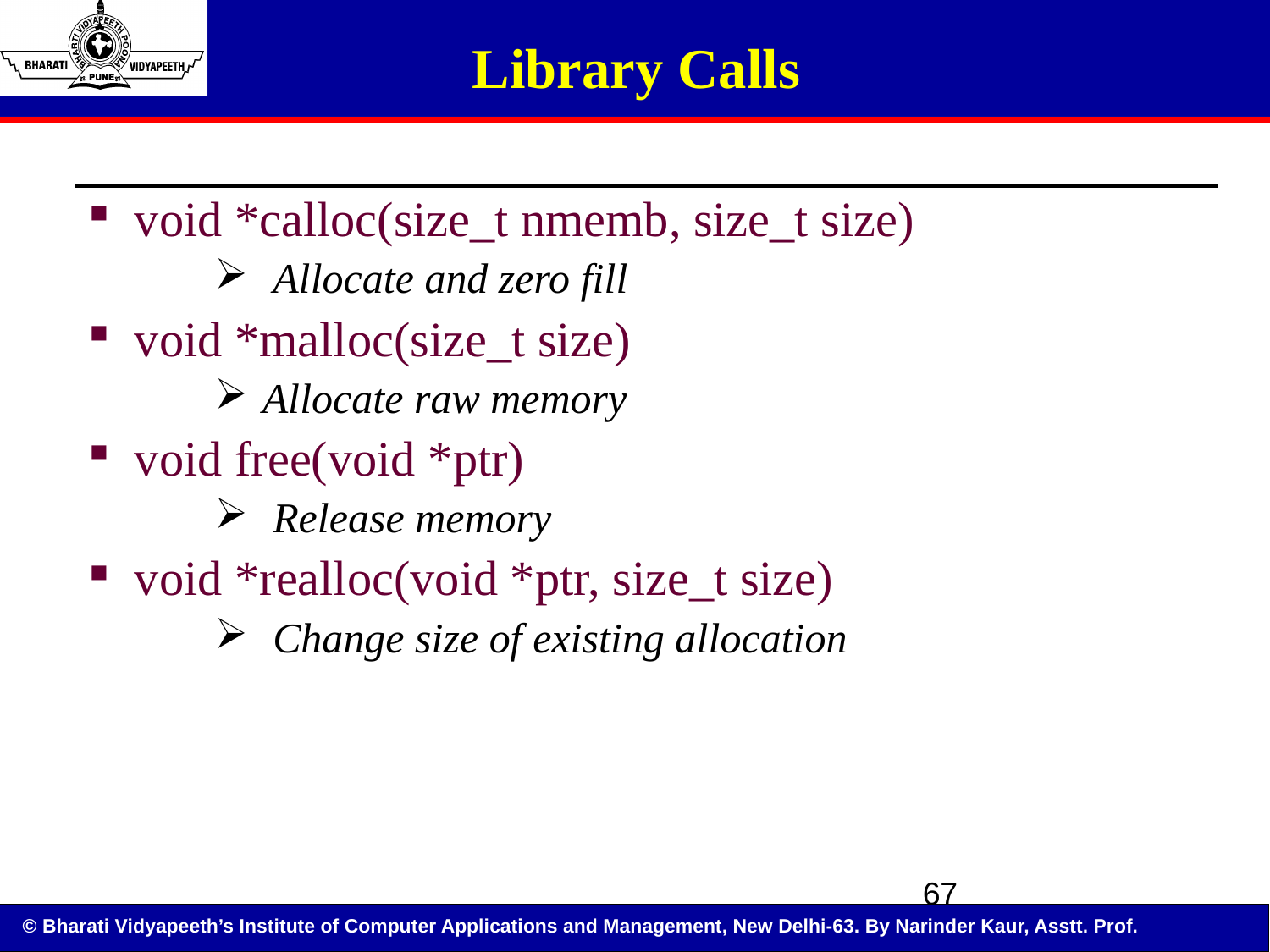

# Library Calls
| void \*calloc(size\_t nmemb, size\_t size) Allocate and zero fill void \*malloc(size\_t size) Allocate raw memory void free(void \*ptr) Release memory void \*realloc(void \*ptr, size\_t size) Change size of existing allocation |
| --- |
67